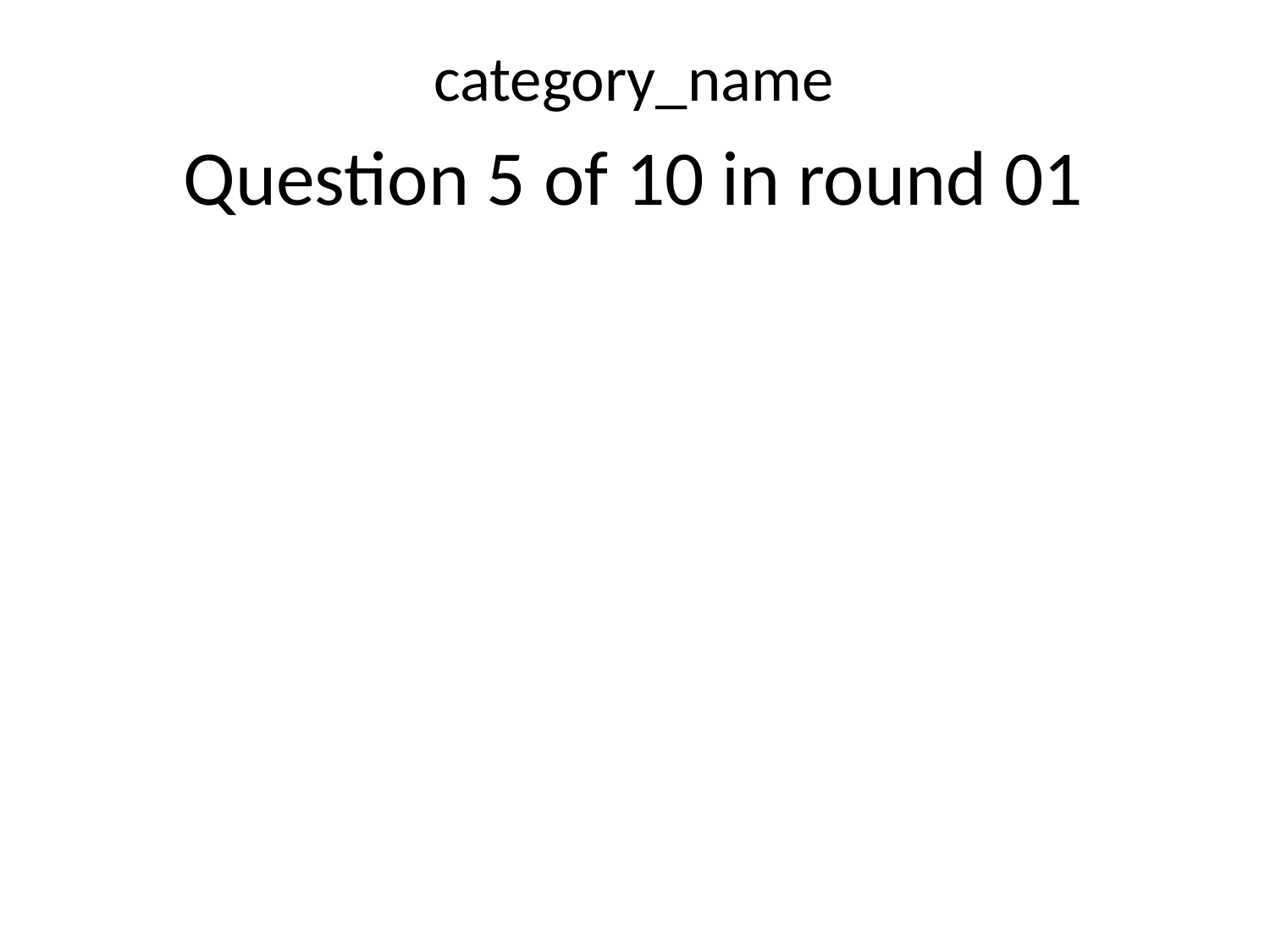

category_name
Question 5 of 10 in round 01